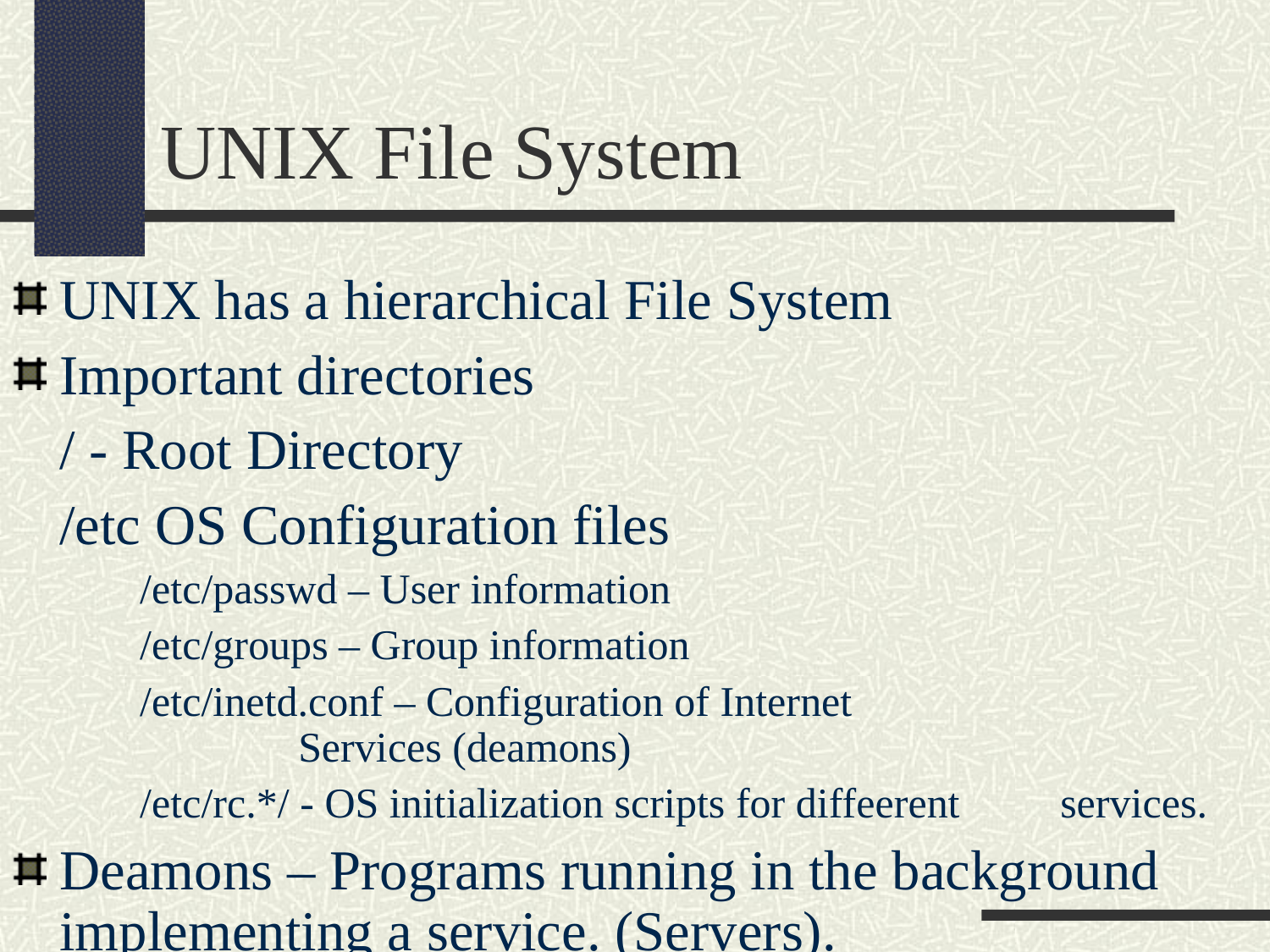

UNIX File System
UNIX has a hierarchical File System
Important directories
	/ - Root Directory
	/etc OS Configuration files
/etc/passwd – User information
/etc/groups – Group information
/etc/inetd.conf – Configuration of Internet 				Services (deamons)
/etc/rc.*/ - OS initialization scripts for diffeerent 	services.
Deamons – Programs running in the background implementing a service. (Servers).